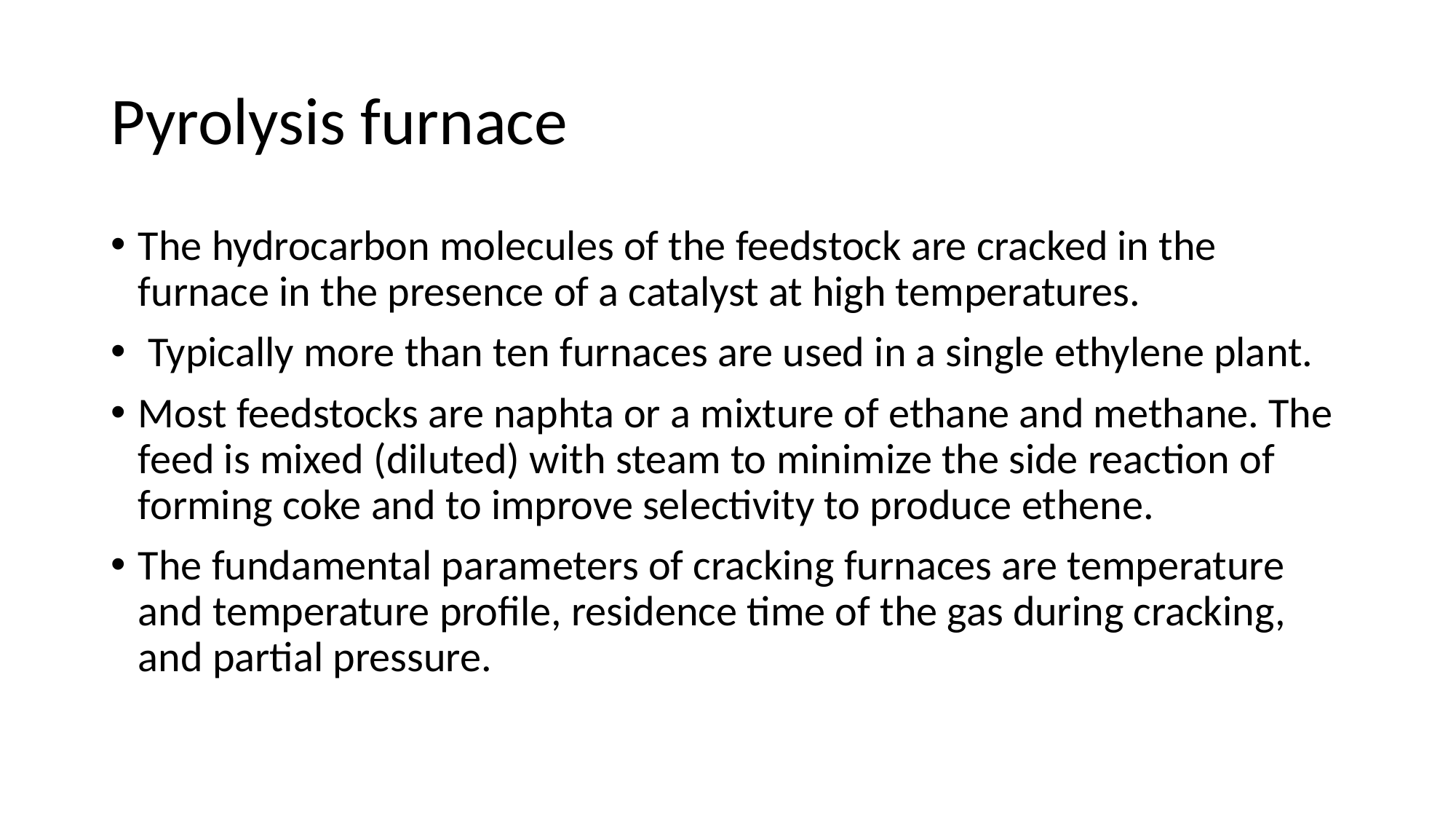

# Pyrolysis furnace
The hydrocarbon molecules of the feedstock are cracked in the furnace in the presence of a catalyst at high temperatures.
 Typically more than ten furnaces are used in a single ethylene plant.
Most feedstocks are naphta or a mixture of ethane and methane. The feed is mixed (diluted) with steam to minimize the side reaction of forming coke and to improve selectivity to produce ethene.
The fundamental parameters of cracking furnaces are temperature and temperature profile, residence time of the gas during cracking, and partial pressure.